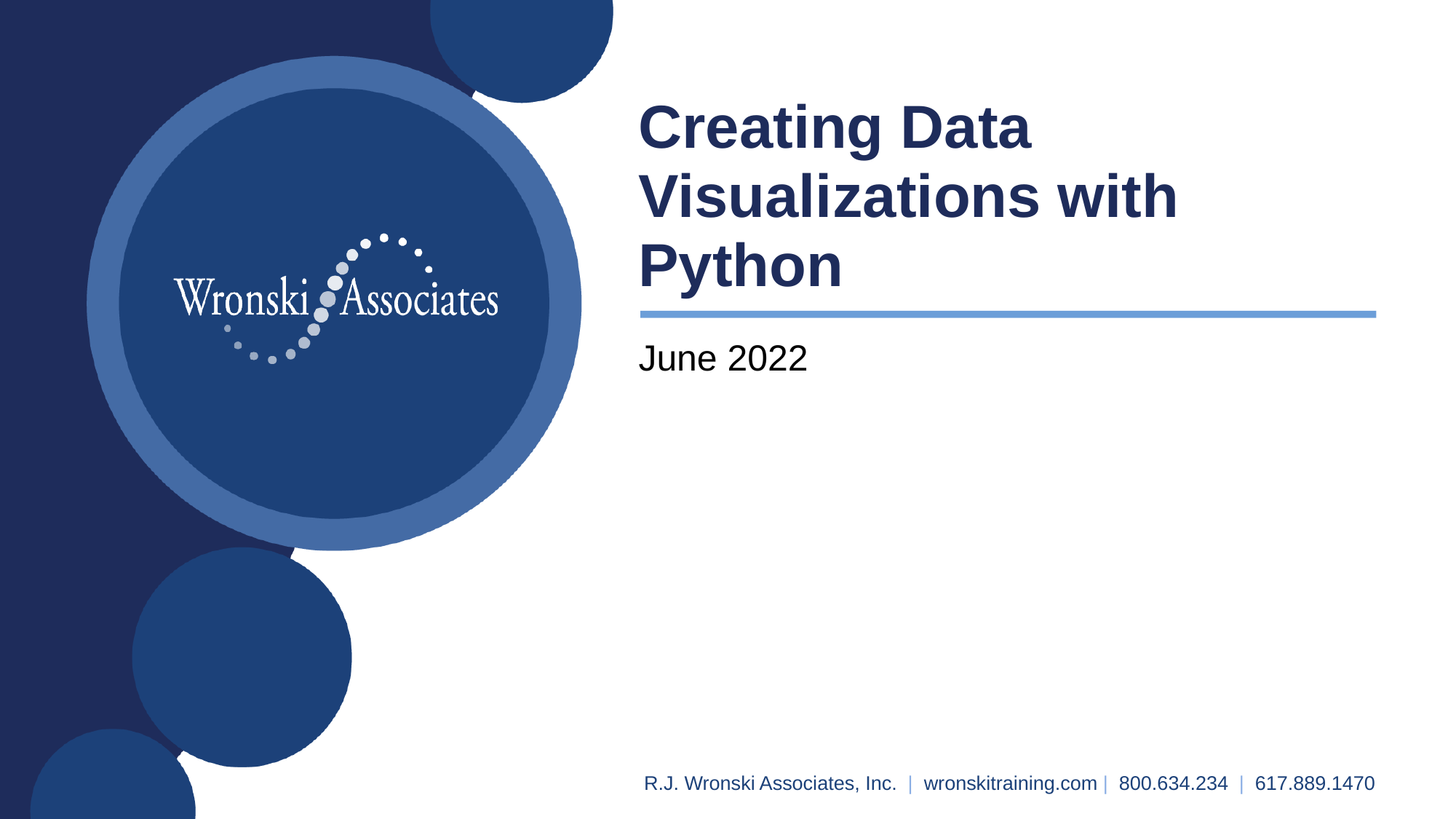

# Creating Data Visualizations with Python
June 2022